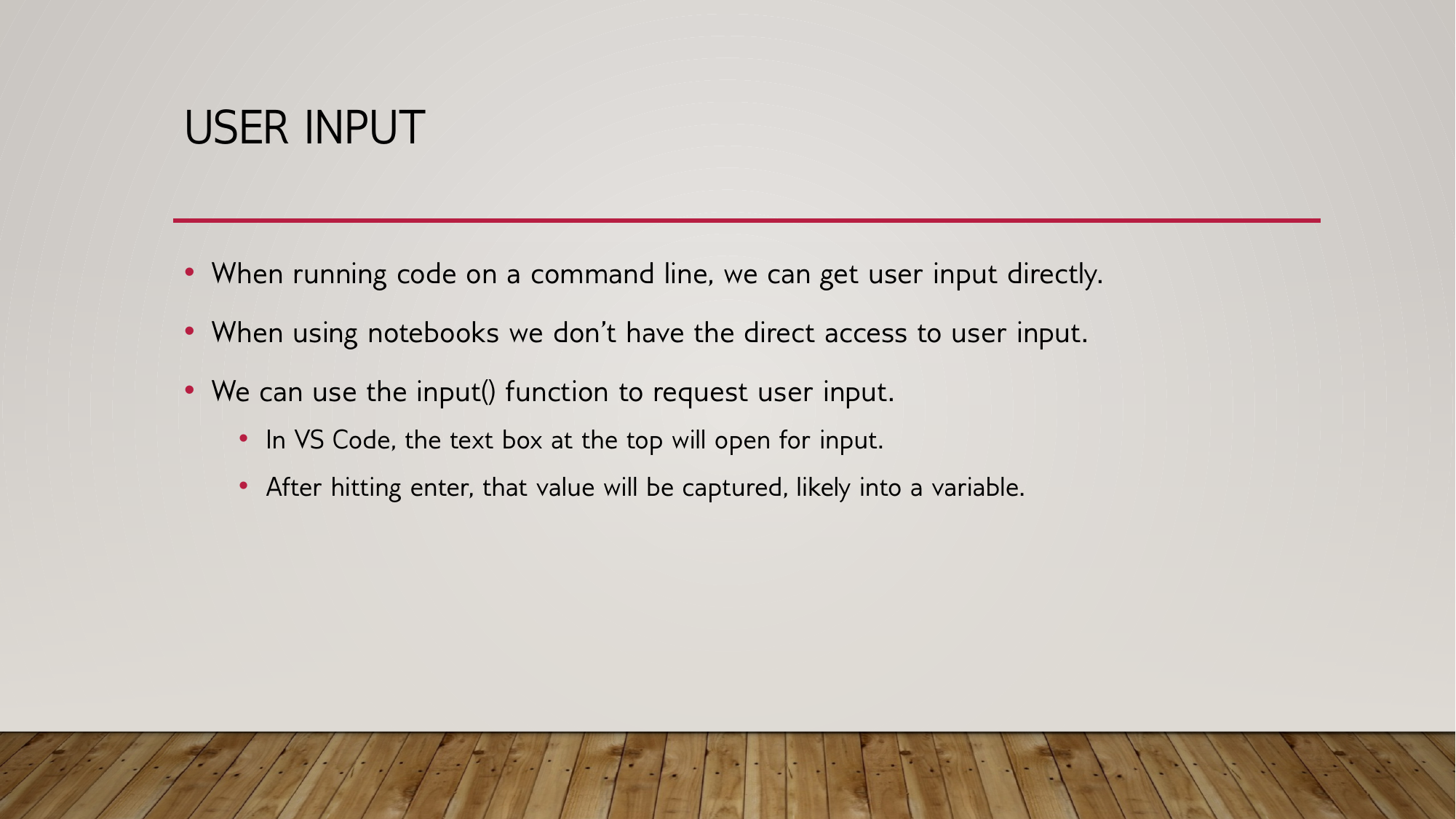

# User Input
When running code on a command line, we can get user input directly.
When using notebooks we don’t have the direct access to user input.
We can use the input() function to request user input.
In VS Code, the text box at the top will open for input.
After hitting enter, that value will be captured, likely into a variable.